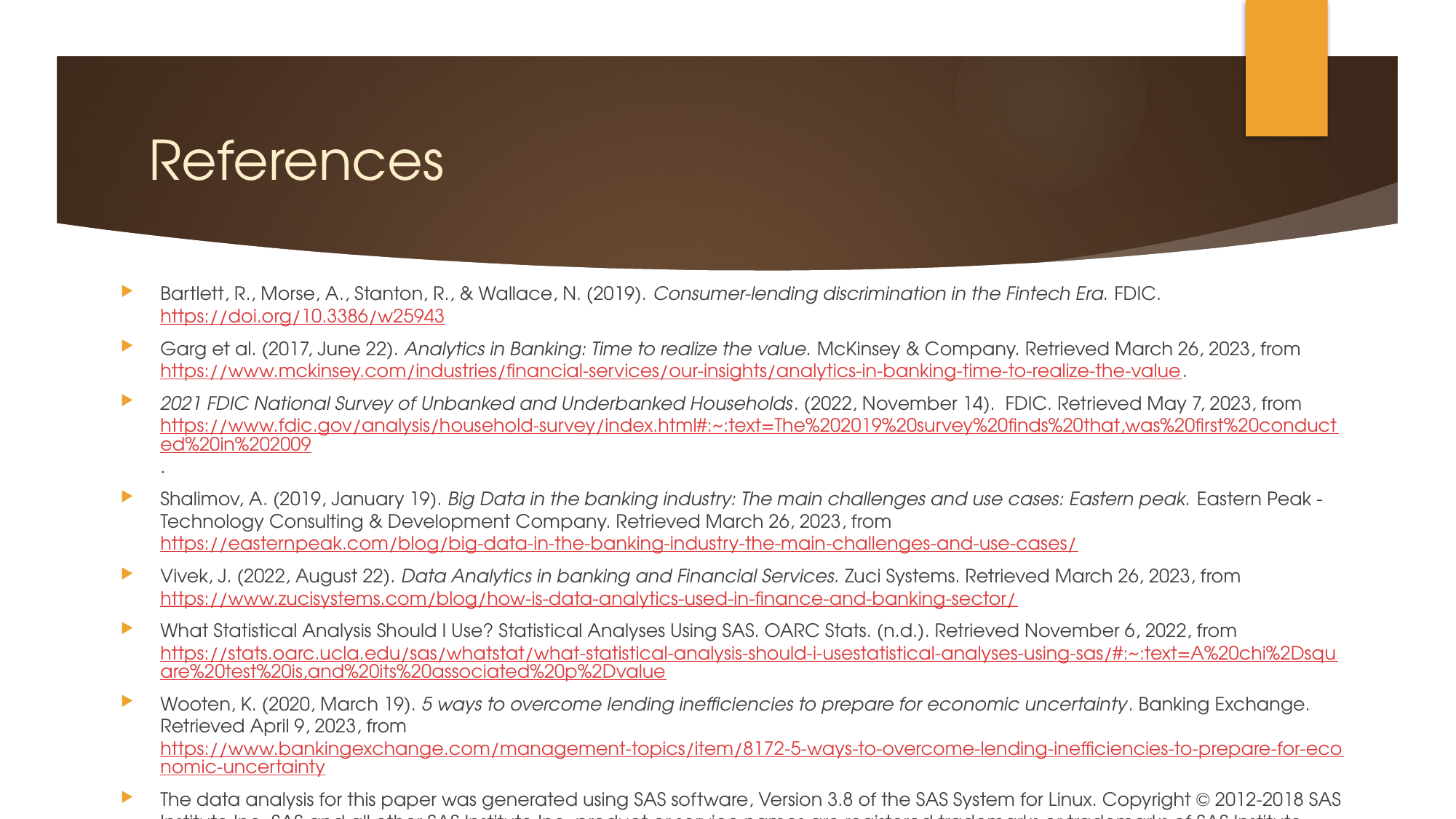

# References
Bartlett, R., Morse, A., Stanton, R., & Wallace, N. (2019). Consumer-lending discrimination in the Fintech Era. FDIC. https://doi.org/10.3386/w25943
Garg et al. (2017, June 22). Analytics in Banking: Time to realize the value. McKinsey & Company. Retrieved March 26, 2023, from https://www.mckinsey.com/industries/financial-services/our-insights/analytics-in-banking-time-to-realize-the-value.
2021 FDIC National Survey of Unbanked and Underbanked Households. (2022, November 14).  FDIC. Retrieved May 7, 2023, from https://www.fdic.gov/analysis/household-survey/index.html#:~:text=The%202019%20survey%20finds%20that,was%20first%20conducted%20in%202009.
Shalimov, A. (2019, January 19). Big Data in the banking industry: The main challenges and use cases: Eastern peak. Eastern Peak - Technology Consulting & Development Company. Retrieved March 26, 2023, from https://easternpeak.com/blog/big-data-in-the-banking-industry-the-main-challenges-and-use-cases/
Vivek, J. (2022, August 22). Data Analytics in banking and Financial Services. Zuci Systems. Retrieved March 26, 2023, from https://www.zucisystems.com/blog/how-is-data-analytics-used-in-finance-and-banking-sector/
What Statistical Analysis Should I Use? Statistical Analyses Using SAS. OARC Stats. (n.d.). Retrieved November 6, 2022, from https://stats.oarc.ucla.edu/sas/whatstat/what-statistical-analysis-should-i-usestatistical-analyses-using-sas/#:~:text=A%20chi%2Dsquare%20test%20is,and%20its%20associated%20p%2Dvalue
Wooten, K. (2020, March 19). 5 ways to overcome lending inefficiencies to prepare for economic uncertainty. Banking Exchange. Retrieved April 9, 2023, from https://www.bankingexchange.com/management-topics/item/8172-5-ways-to-overcome-lending-inefficiencies-to-prepare-for-economic-uncertainty
The data analysis for this paper was generated using SAS software, Version 3.8 of the SAS System for Linux. Copyright © 2012-2018 SAS Institute Inc. SAS and all other SAS Institute Inc. product or service names are registered trademarks or trademarks of SAS Institute Inc., Cary, NC, USA.